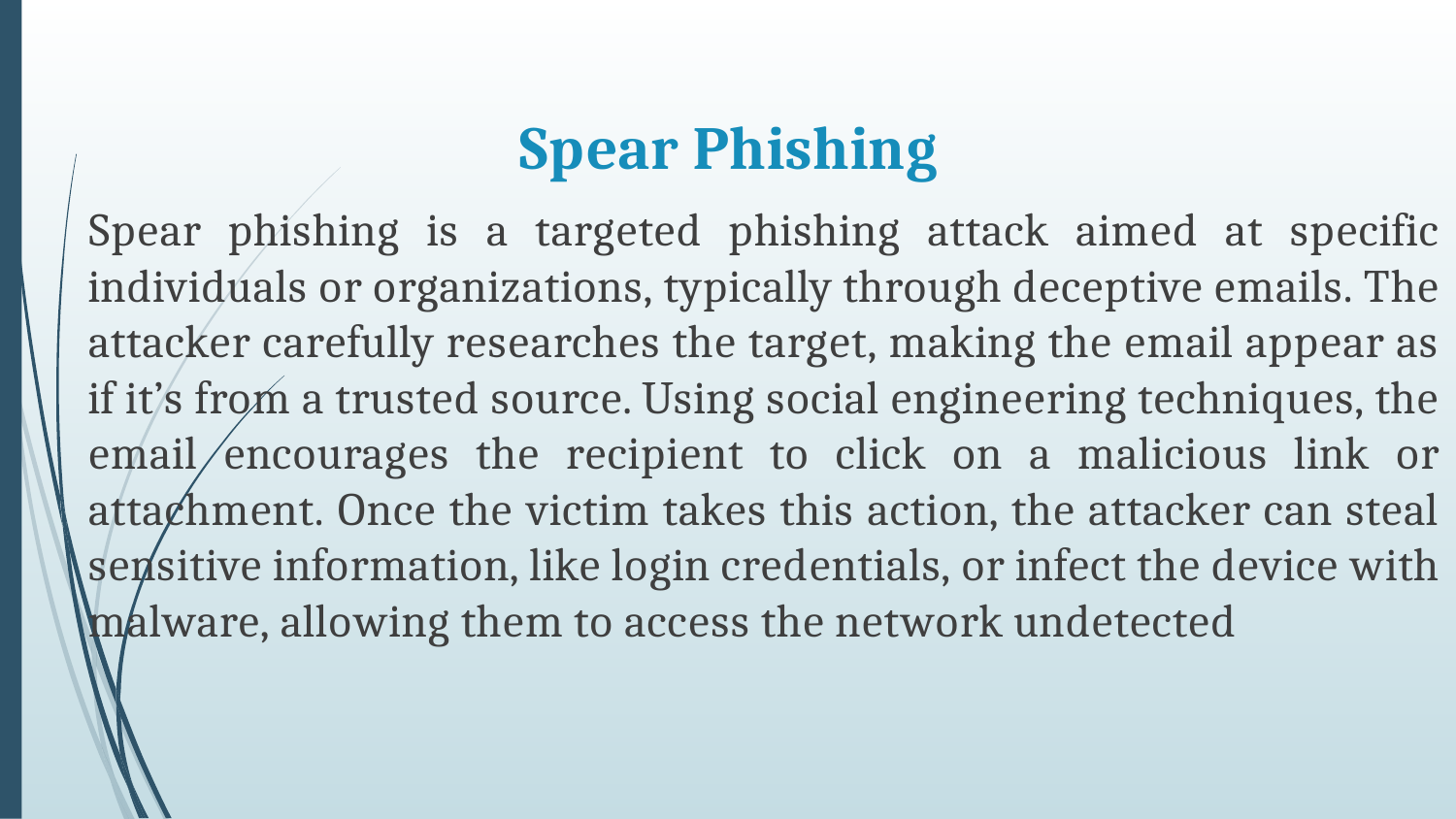

# Spear Phishing
Spear phishing is a targeted phishing attack aimed at specific individuals or organizations, typically through deceptive emails. The attacker carefully researches the target, making the email appear as if it’s from a trusted source. Using social engineering techniques, the email encourages the recipient to click on a malicious link or attachment. Once the victim takes this action, the attacker can steal sensitive information, like login credentials, or infect the device with malware, allowing them to access the network undetected